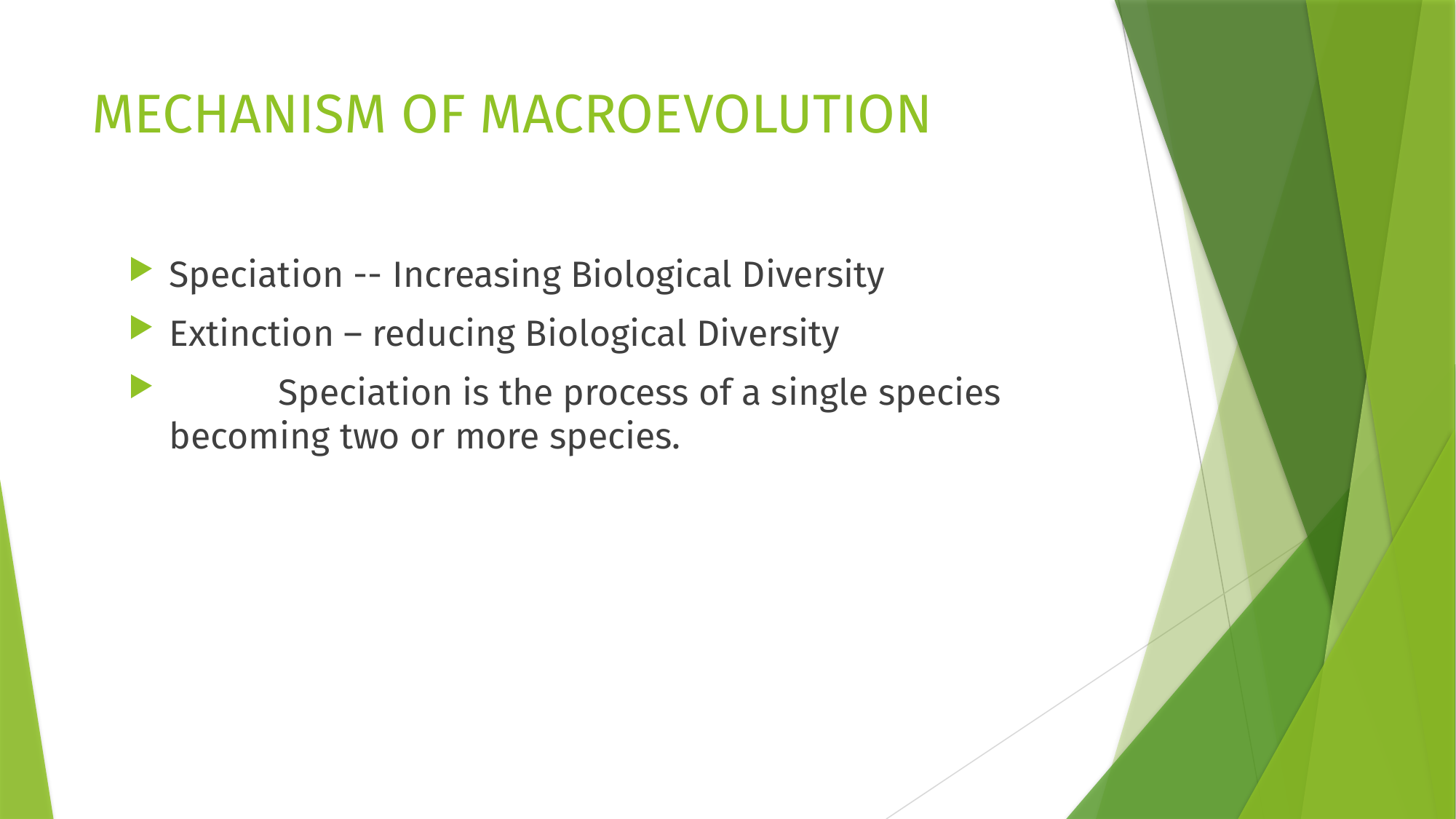

# MECHANISM OF MACROEVOLUTION
Speciation -- Increasing Biological Diversity
Extinction – reducing Biological Diversity
	Speciation is the process of a single species becoming two or more species.